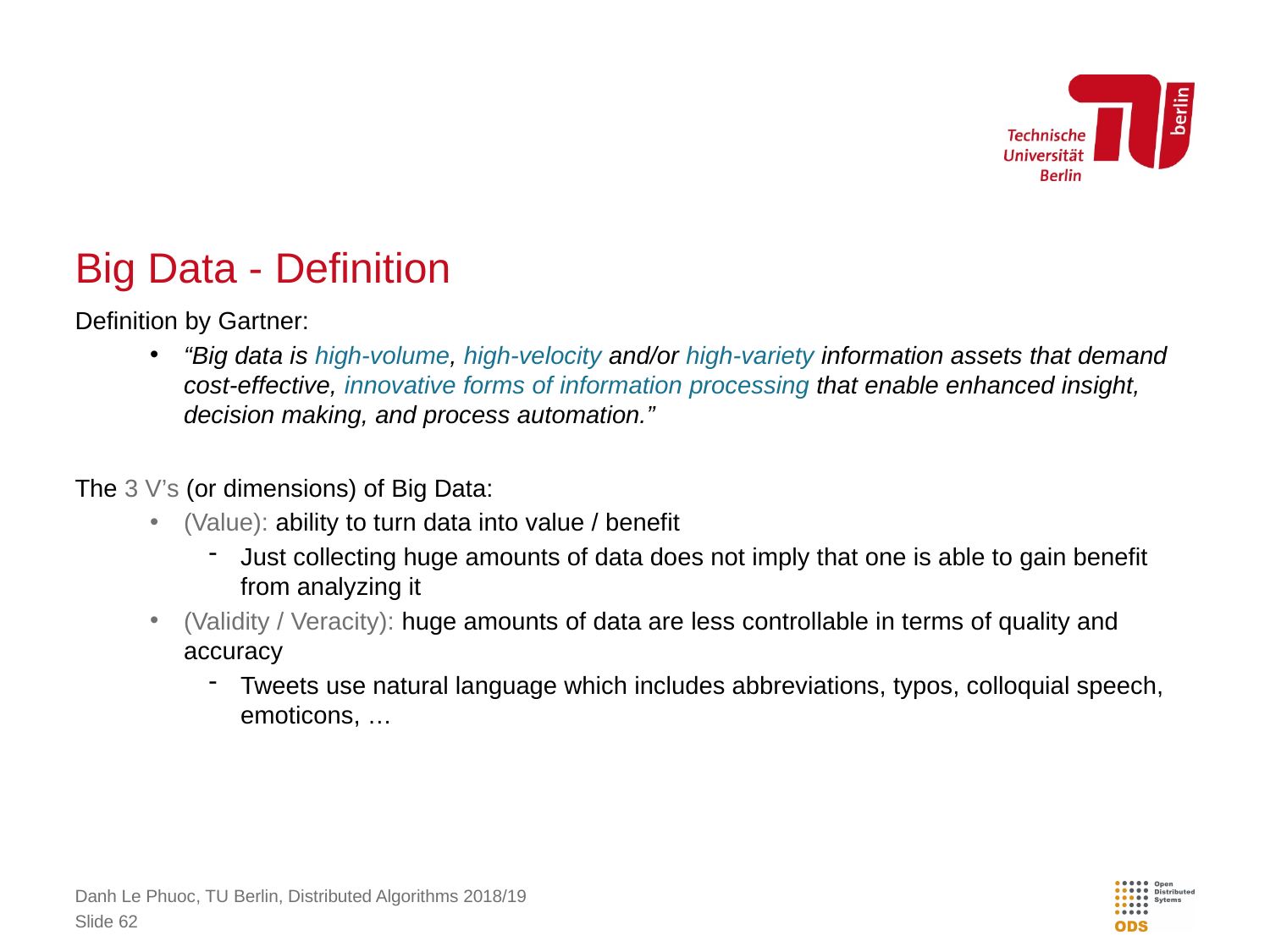

# Big Data - Definition
Definition by Gartner:
“Big data is high-volume, high-velocity and/or high-variety information assets that demand cost-effective, innovative forms of information processing that enable enhanced insight, decision making, and process automation.”

The 3 V’s (or dimensions) of Big Data:
(Value): ability to turn data into value / benefit
Just collecting huge amounts of data does not imply that one is able to gain benefit from analyzing it
(Validity / Veracity): huge amounts of data are less controllable in terms of quality and accuracy
Tweets use natural language which includes abbreviations, typos, colloquial speech, emoticons, …

Danh Le Phuoc, TU Berlin, Distributed Algorithms 2018/19
Slide 62